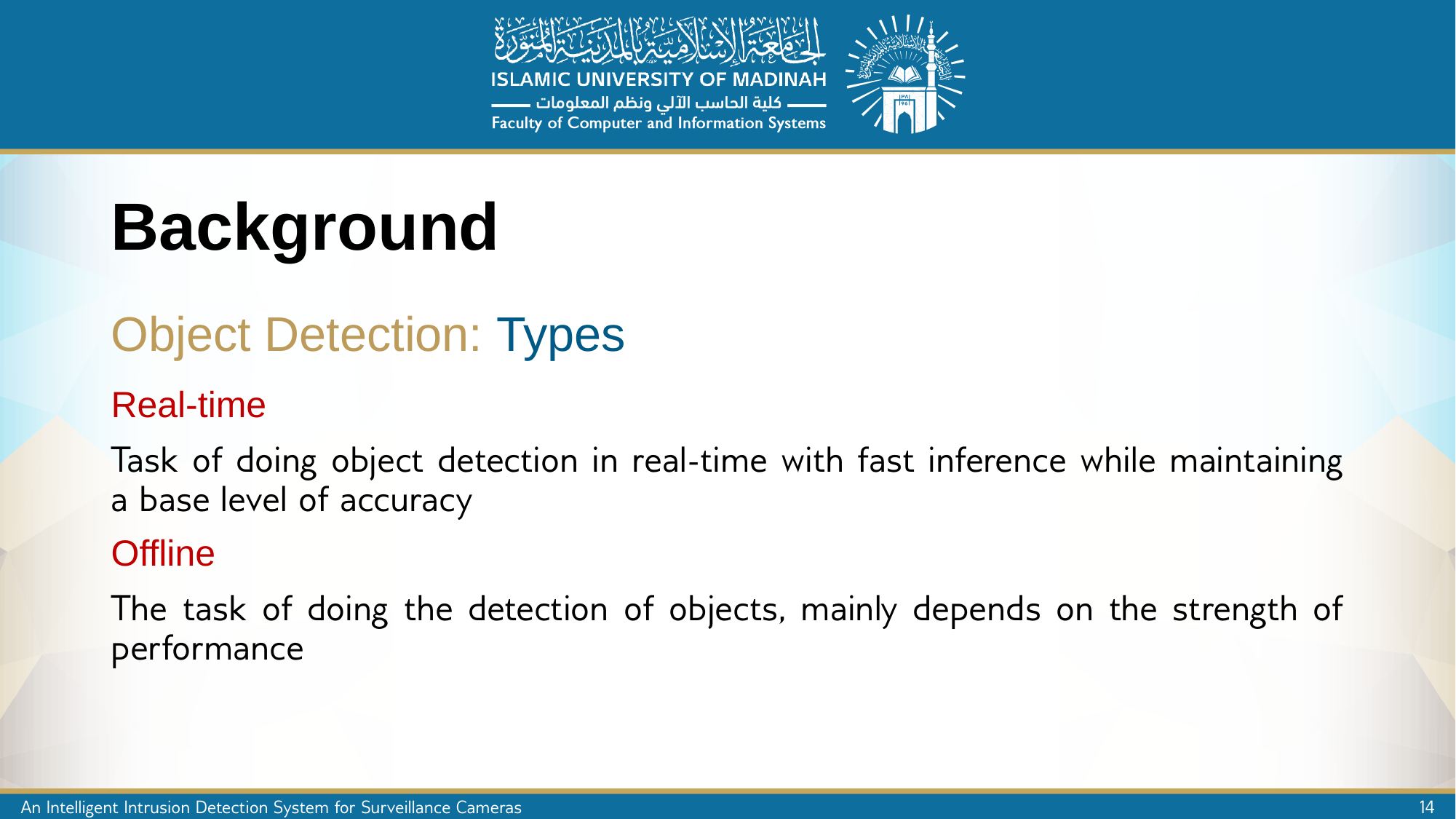

# Background
Object Detection: Types
Real-time
Task of doing object detection in real-time with fast inference while maintaining a base level of accuracy
Offline
The task of doing the detection of objects, mainly depends on the strength of performance
14
An Intelligent Intrusion Detection System for Surveillance Cameras